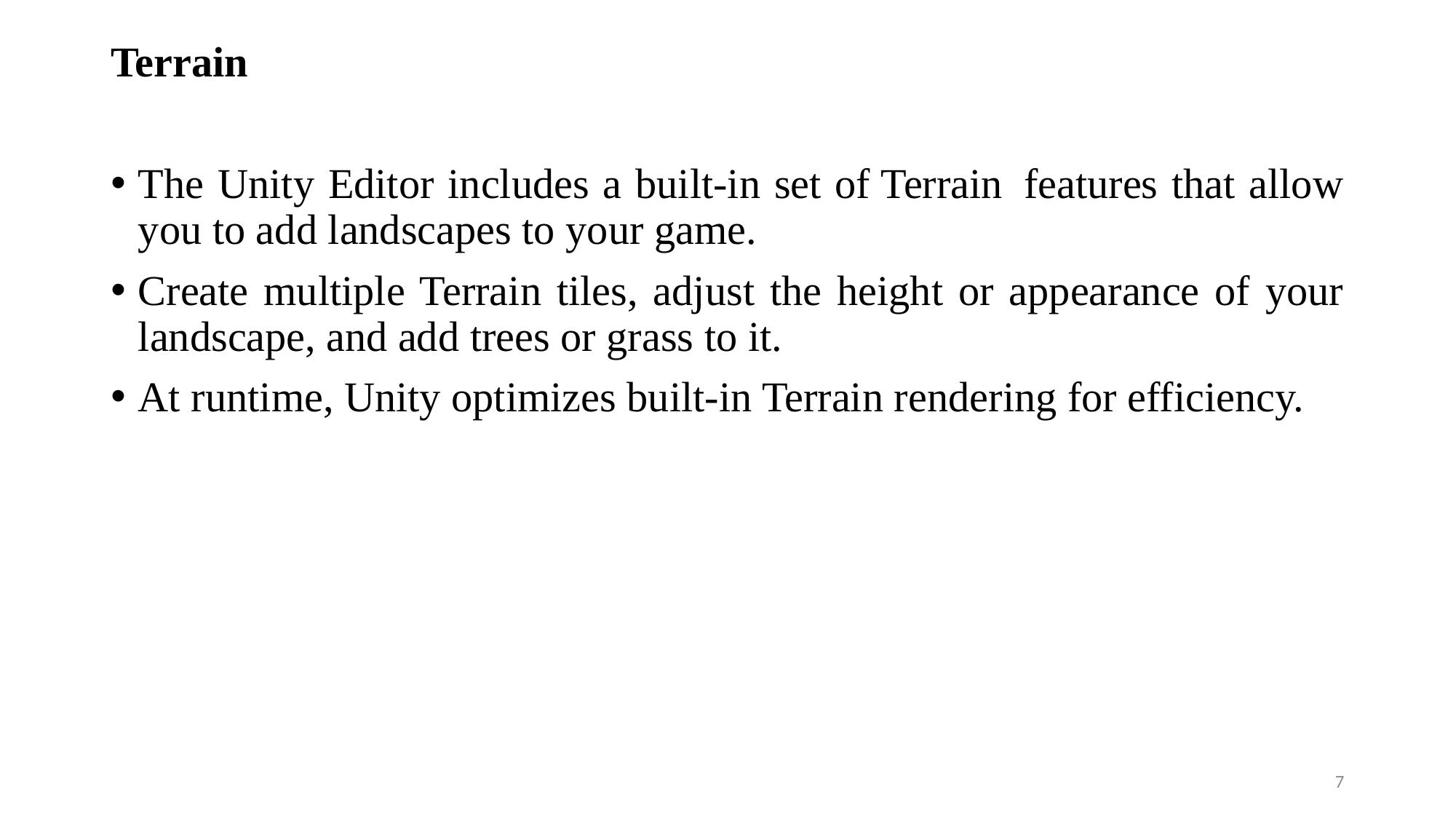

Terrain

The Unity Editor includes a built-in set of Terrain  features that allow you to add landscapes to your game.
Create multiple Terrain tiles, adjust the height or appearance of your landscape, and add trees or grass to it.
At runtime, Unity optimizes built-in Terrain rendering for efficiency.

7